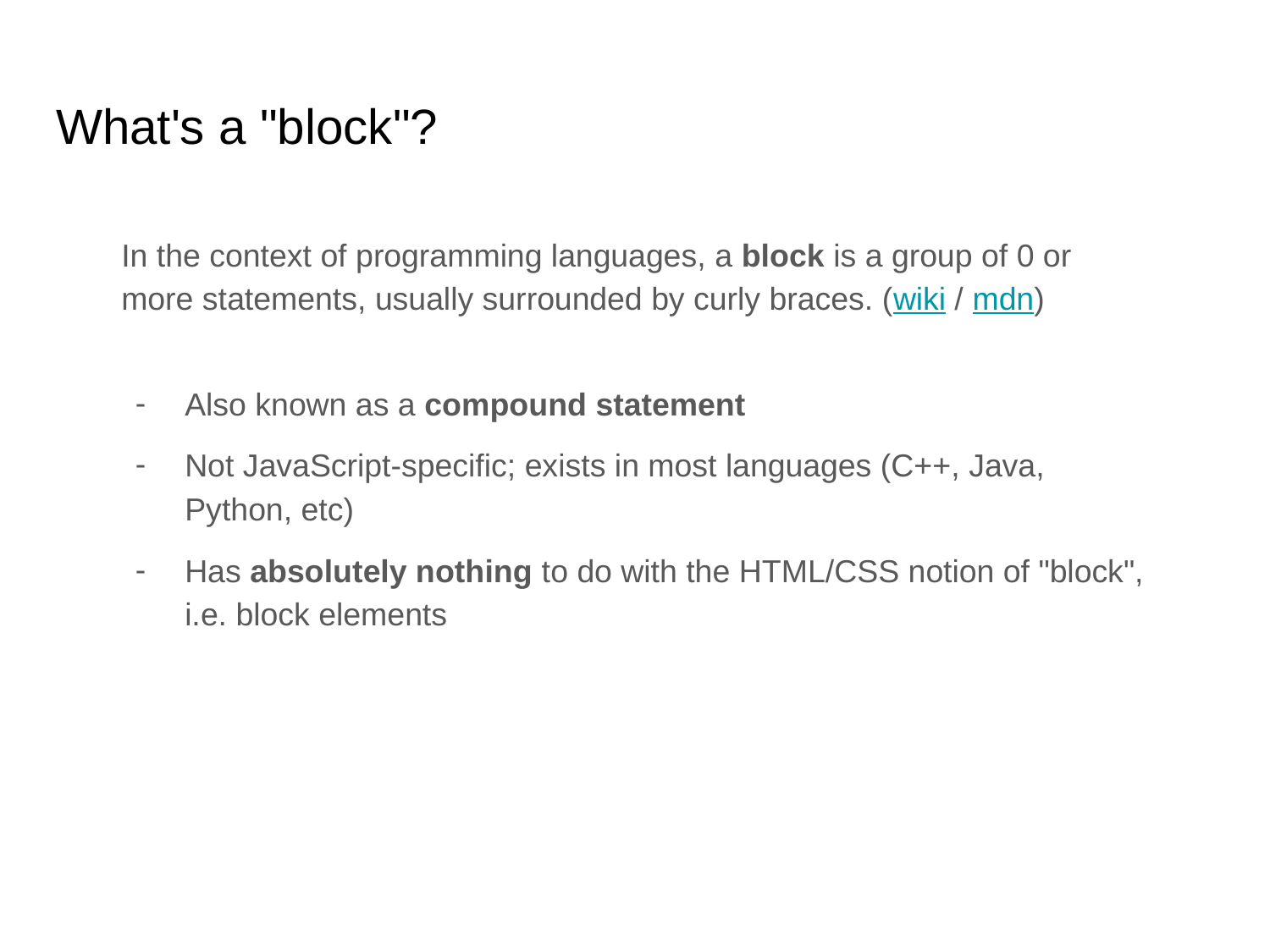

# What's a "block"?
In the context of programming languages, a block is a group of 0 or more statements, usually surrounded by curly braces. (wiki / mdn)

Also known as a compound statement
Not JavaScript-specific; exists in most languages (C++, Java, Python, etc)
Has absolutely nothing to do with the HTML/CSS notion of "block", i.e. block elements